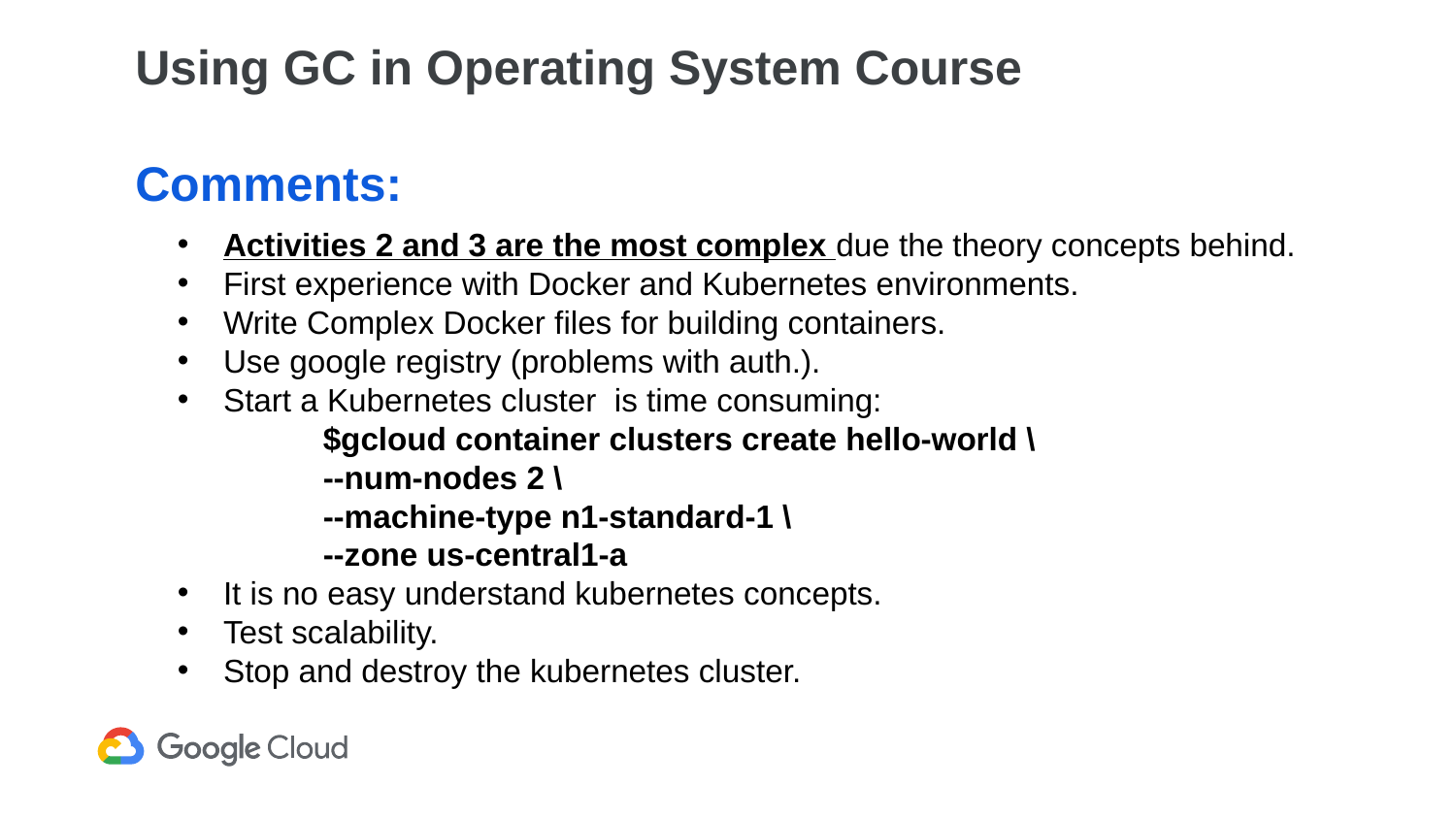

# Using GC in Operating System Course Comments:
Activities 2 and 3 are the most complex due the theory concepts behind.
First experience with Docker and Kubernetes environments.
Write Complex Docker files for building containers.
Use google registry (problems with auth.).
Start a Kubernetes cluster  is time consuming:
 	$gcloud container clusters create hello-world \
	--num-nodes 2 \
	--machine-type n1-standard-1 \
	--zone us-central1-a
It is no easy understand kubernetes concepts.
Test scalability.
Stop and destroy the kubernetes cluster.